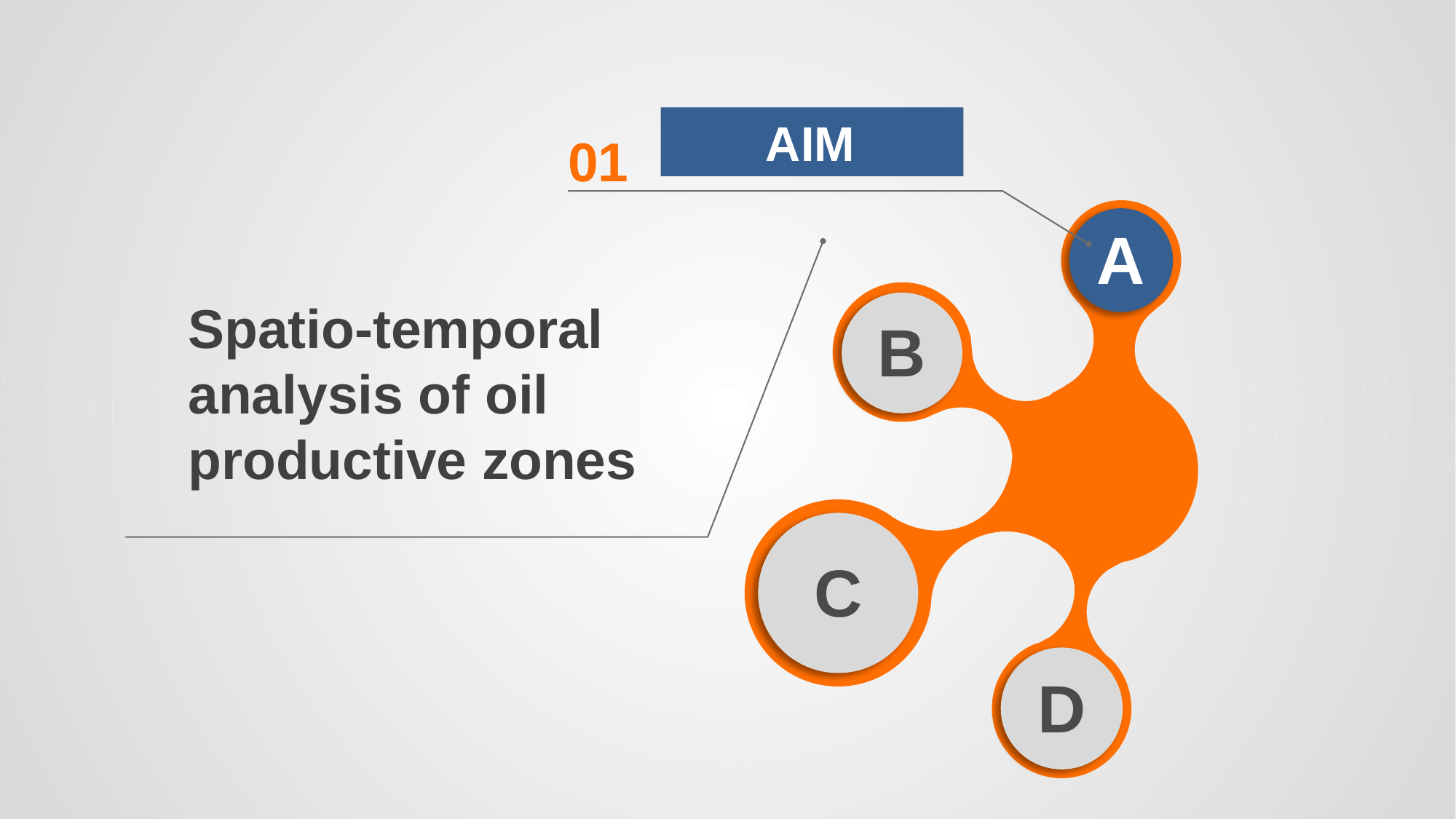

AIM
01

A

Spatio-temporal analysis of oil productive zones
B
C
D